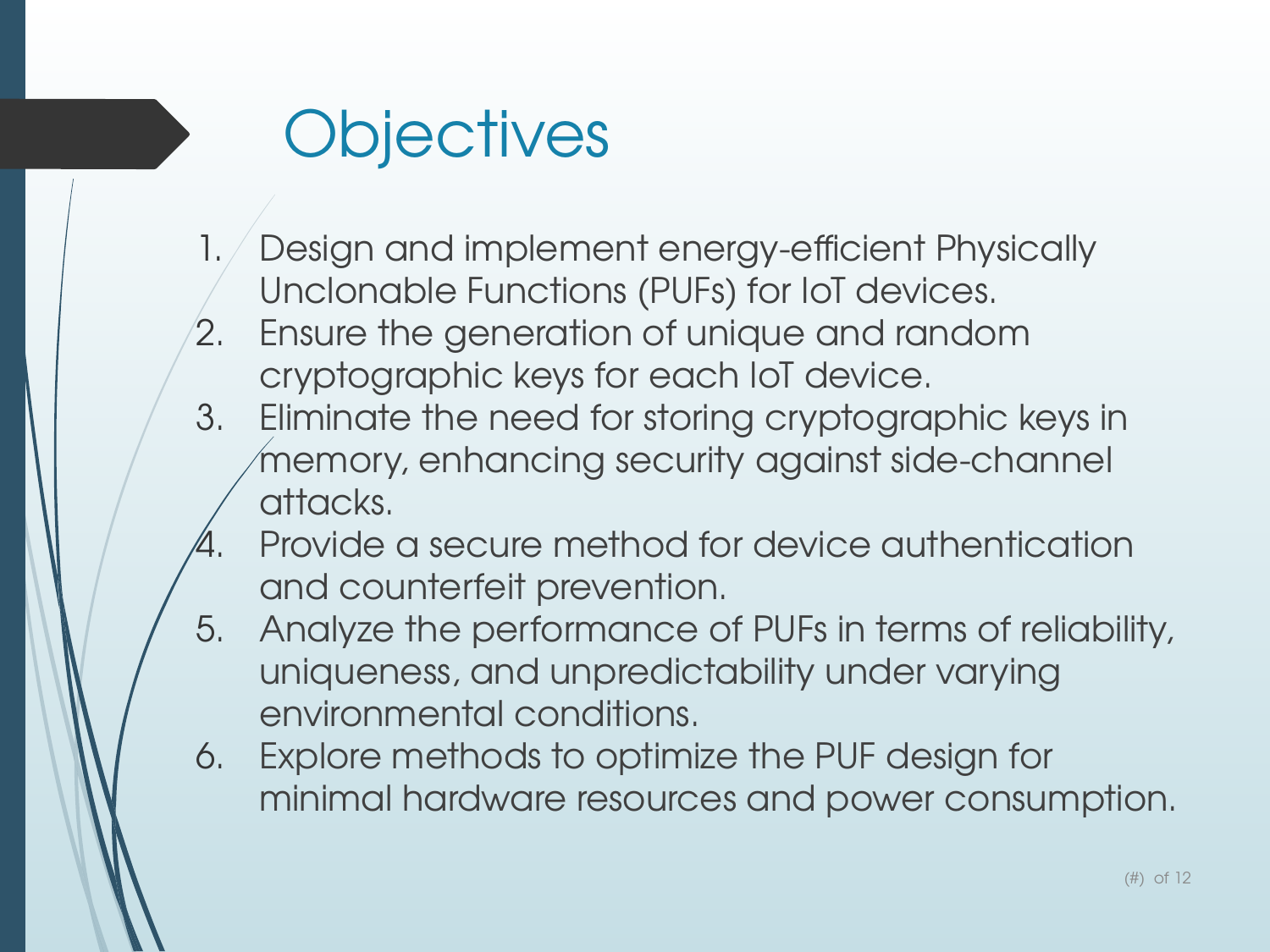

# Objectives
Design and implement energy-efficient Physically Unclonable Functions (PUFs) for IoT devices.
Ensure the generation of unique and random cryptographic keys for each IoT device.
Eliminate the need for storing cryptographic keys in memory, enhancing security against side-channel attacks.
Provide a secure method for device authentication and counterfeit prevention.
Analyze the performance of PUFs in terms of reliability, uniqueness, and unpredictability under varying environmental conditions.
Explore methods to optimize the PUF design for minimal hardware resources and power consumption.
(#)  of 12